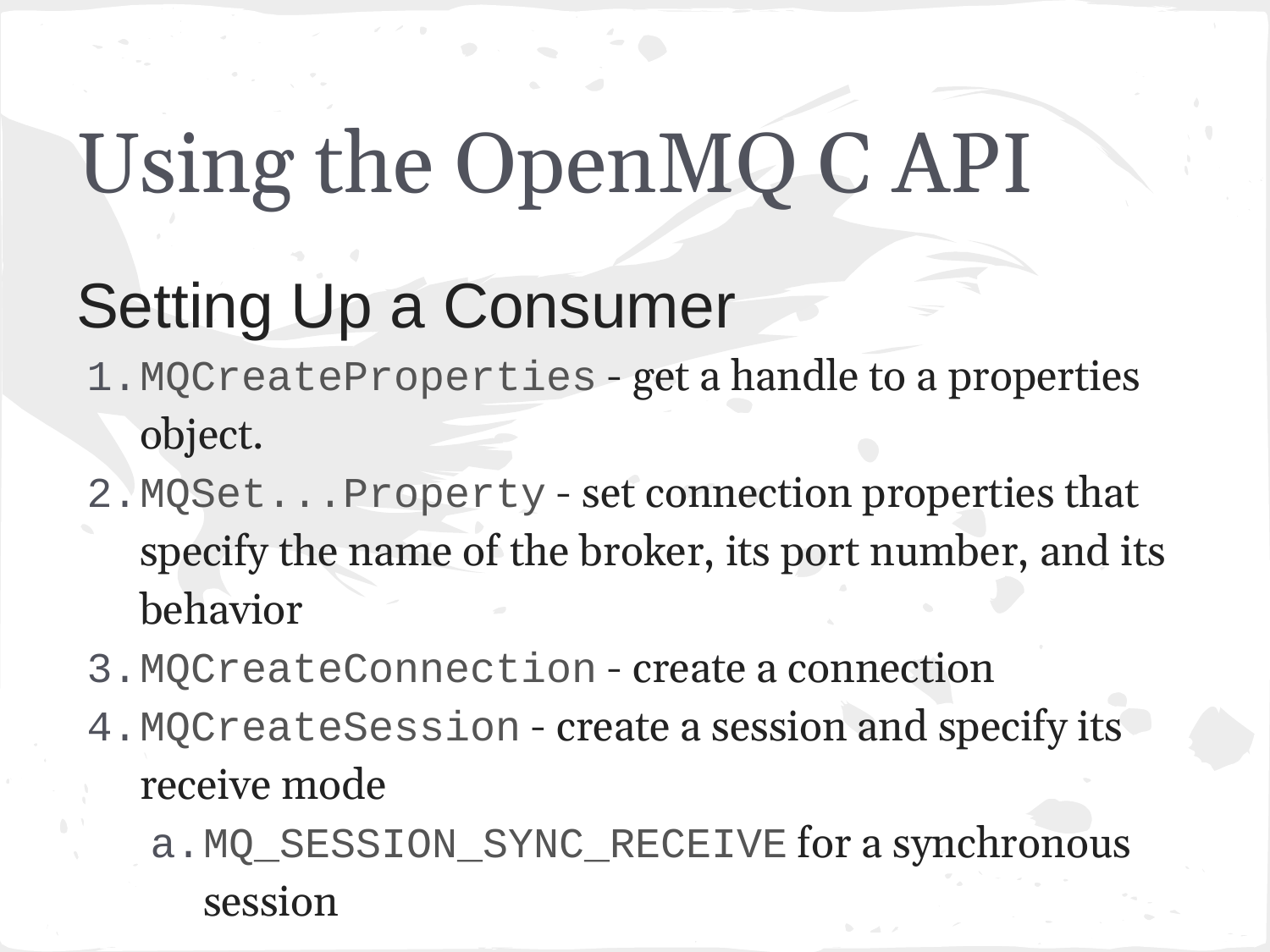

# Using the OpenMQ C API
Setting Up a Consumer
MQCreateProperties - get a handle to a properties object.
MQSet...Property - set connection properties that specify the name of the broker, its port number, and its behavior
MQCreateConnection - create a connection
MQCreateSession - create a session and specify its receive mode
MQ_SESSION_SYNC_RECEIVE for a synchronous session